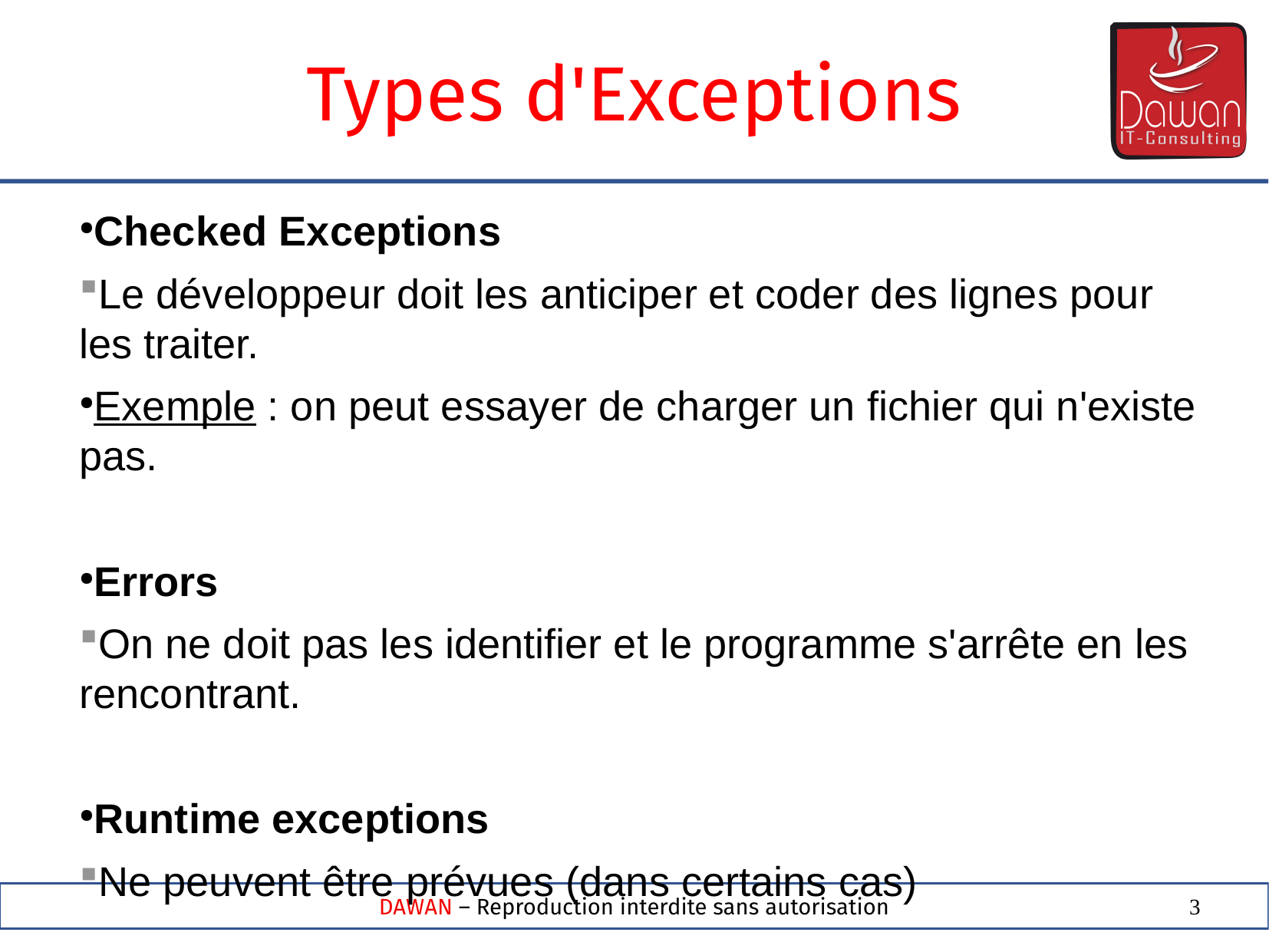

Types d'Exceptions
Checked Exceptions
Le développeur doit les anticiper et coder des lignes pour les traiter.
Exemple : on peut essayer de charger un fichier qui n'existe pas.

Errors
On ne doit pas les identifier et le programme s'arrête en les rencontrant.

Runtime exceptions
Ne peuvent être prévues (dans certains cas)
3